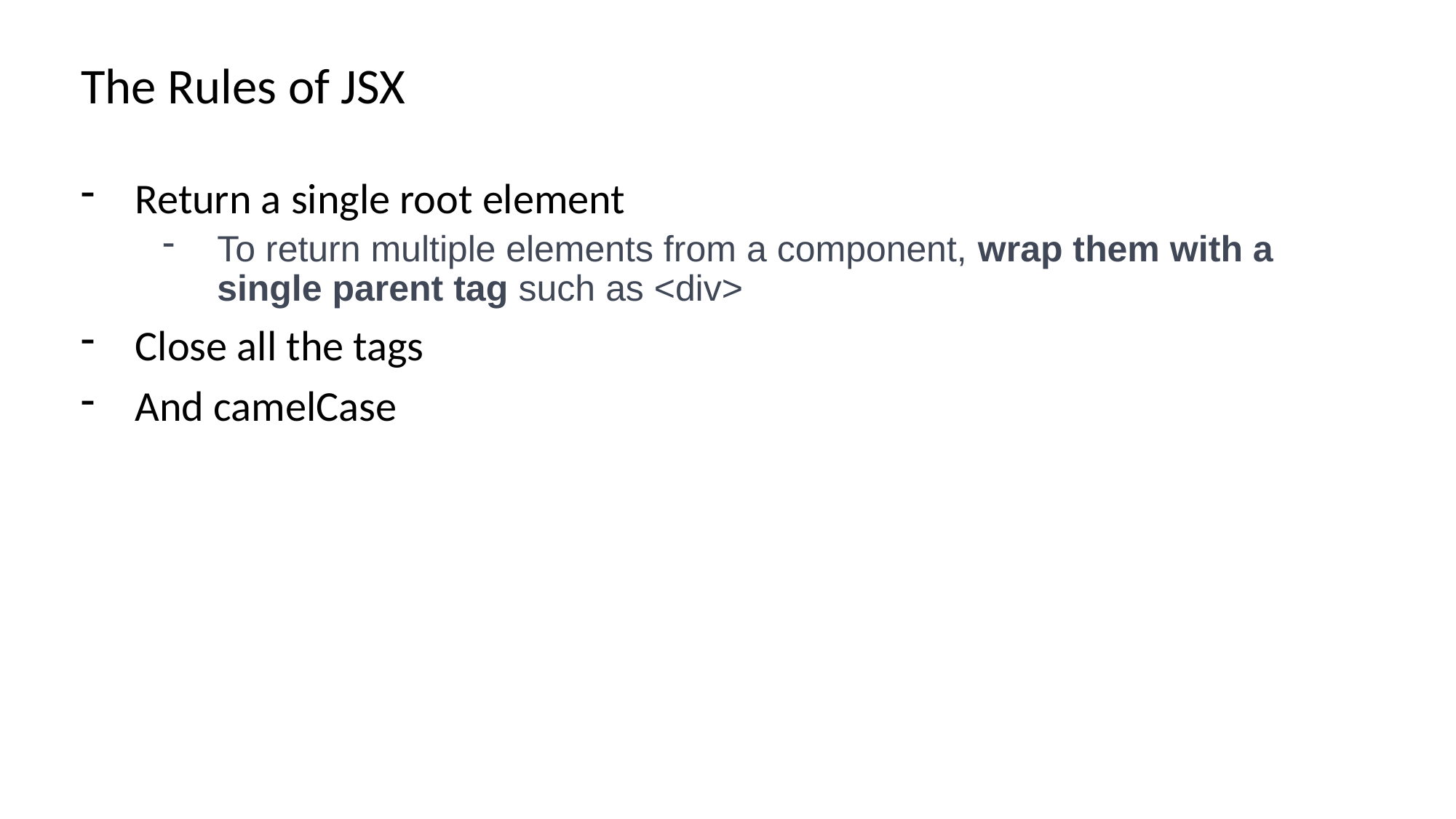

# The Rules of JSX
Return a single root element
To return multiple elements from a component, wrap them with a single parent tag such as <div>
Close all the tags
And camelCase